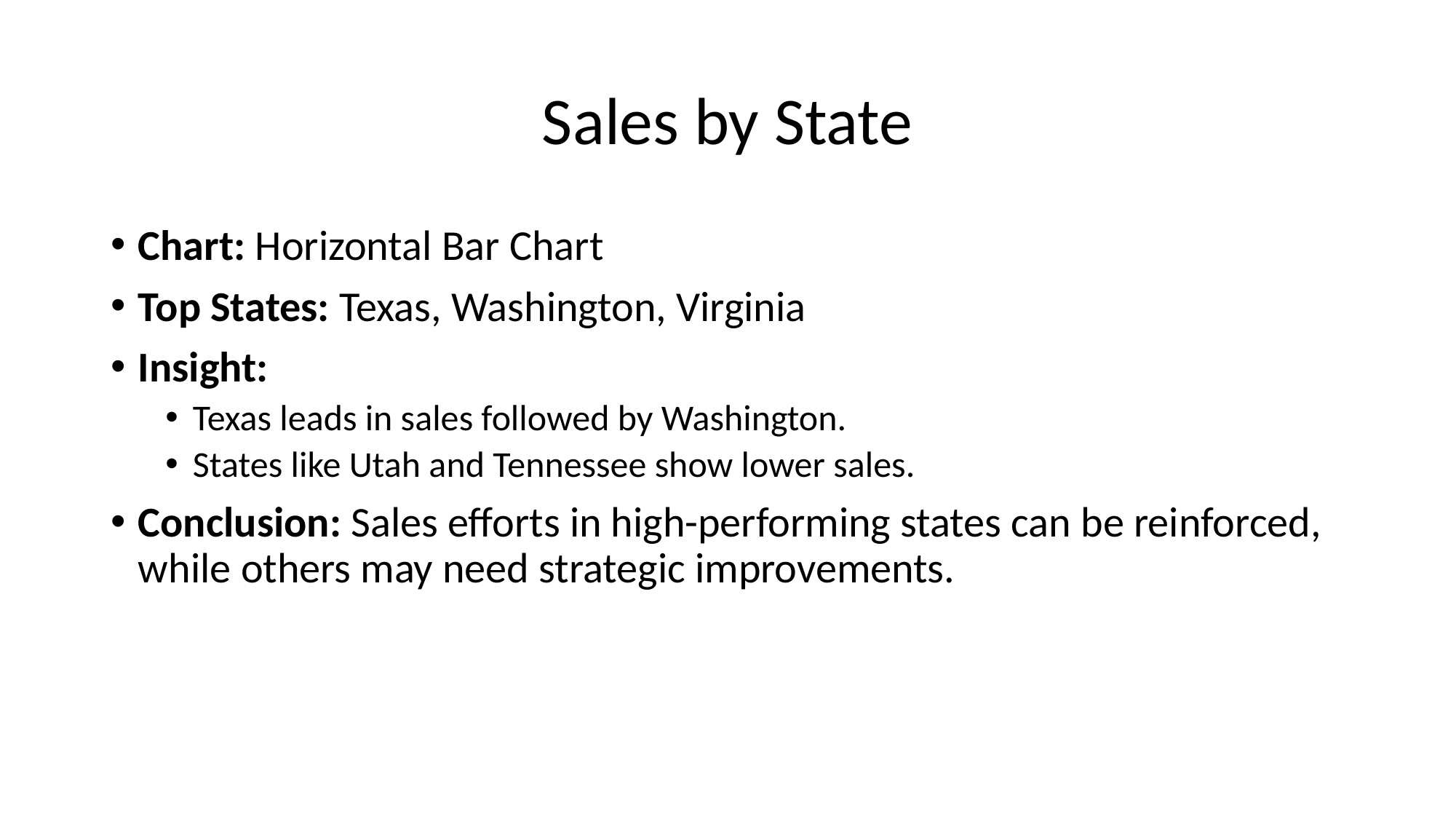

# Sales by State
Chart: Horizontal Bar Chart
Top States: Texas, Washington, Virginia
Insight:
Texas leads in sales followed by Washington.
States like Utah and Tennessee show lower sales.
Conclusion: Sales efforts in high-performing states can be reinforced, while others may need strategic improvements.